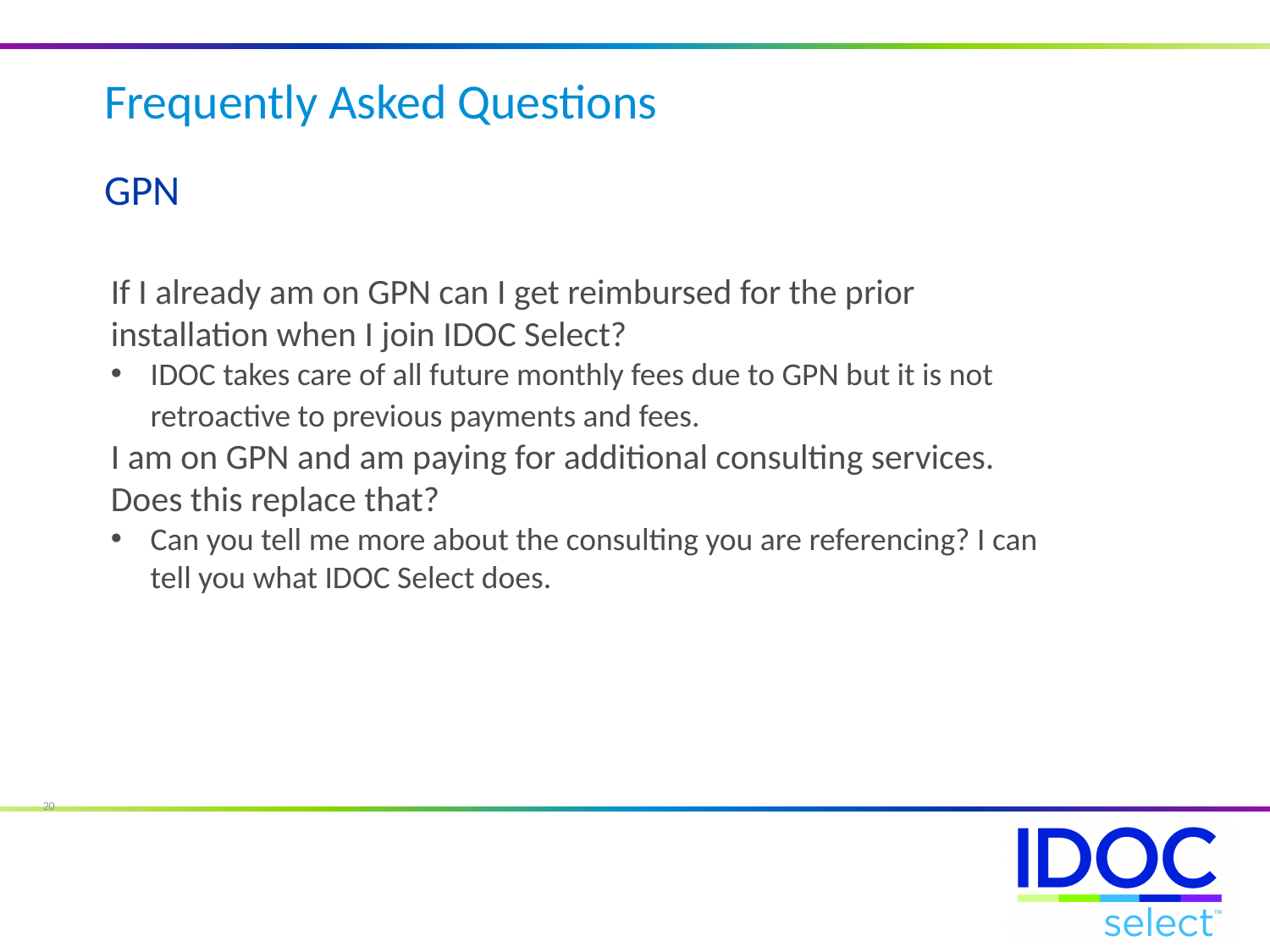

Frequently Asked Questions
GPN
If I already am on GPN can I get reimbursed for the prior installation when I join IDOC Select?
IDOC takes care of all future monthly fees due to GPN but it is not retroactive to previous payments and fees.
I am on GPN and am paying for additional consulting services.  Does this replace that?
Can you tell me more about the consulting you are referencing? I can tell you what IDOC Select does.
20